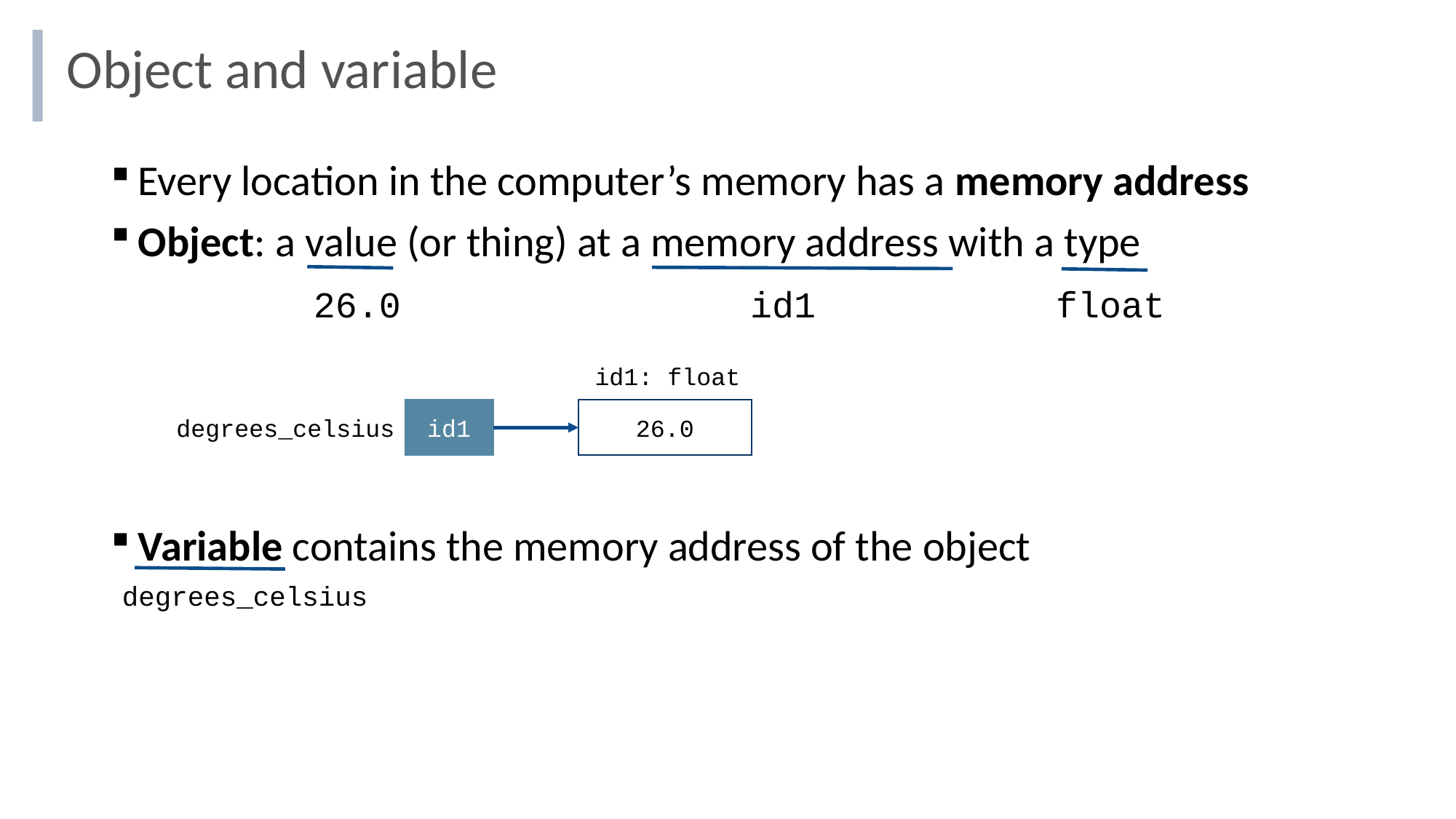

# Object and variable
Every location in the computer’s memory has a memory address
Object: a value (or thing) at a memory address with a type
                     26.0                id1           float

Variable contains the memory address of the object

id1: float
id1
26.0
degrees_celsius
degrees_celsius